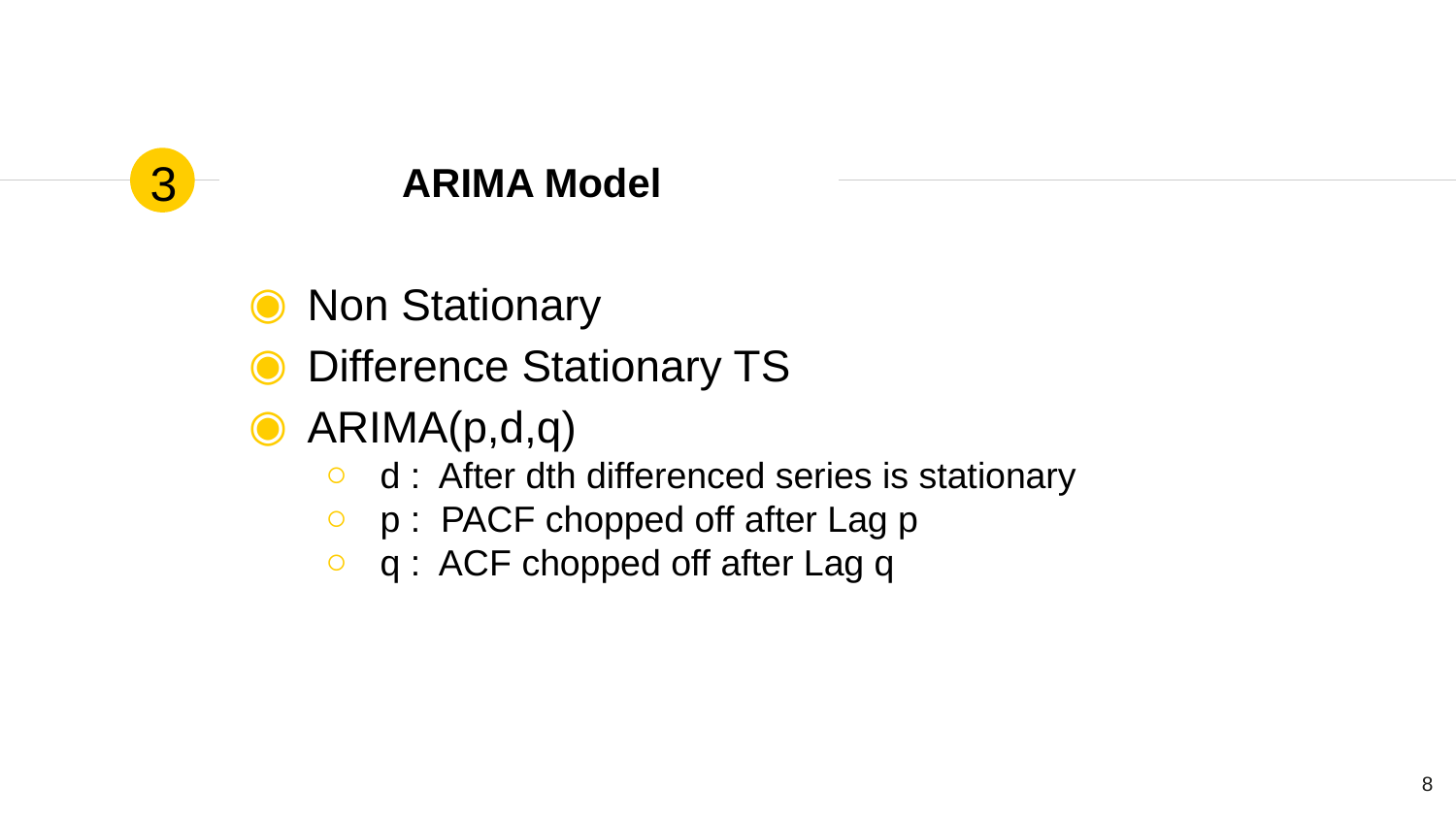

3
# ARIMA Model
Non Stationary
Difference Stationary TS
ARIMA(p,d,q)
d :  After dth differenced series is stationary
p :  PACF chopped off after Lag p
q :  ACF chopped off after Lag q

8